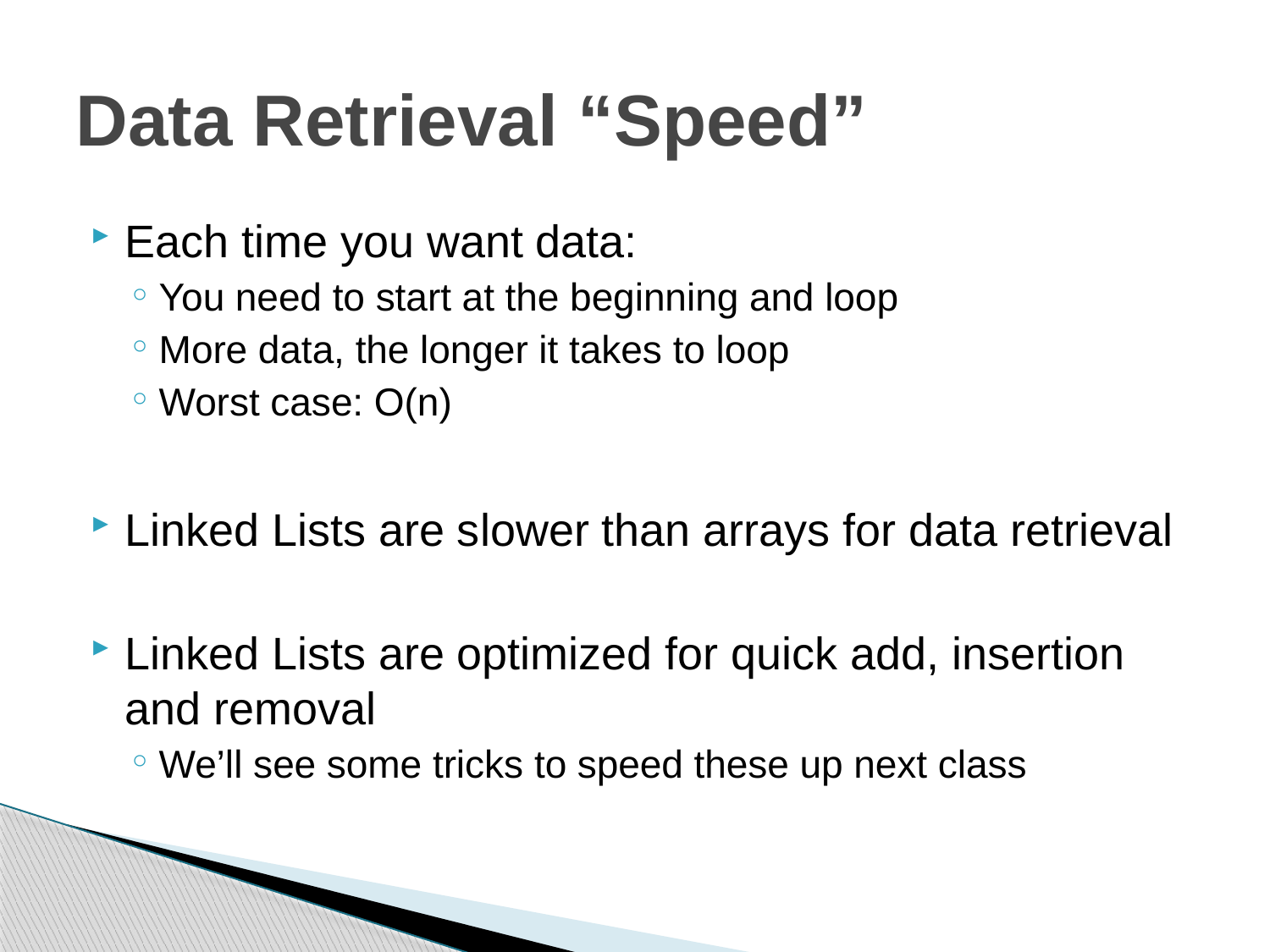

# Data Retrieval “Speed”
Each time you want data:
You need to start at the beginning and loop
More data, the longer it takes to loop
Worst case: O(n)

Linked Lists are slower than arrays for data retrieval

Linked Lists are optimized for quick add, insertion and removal
We’ll see some tricks to speed these up next class